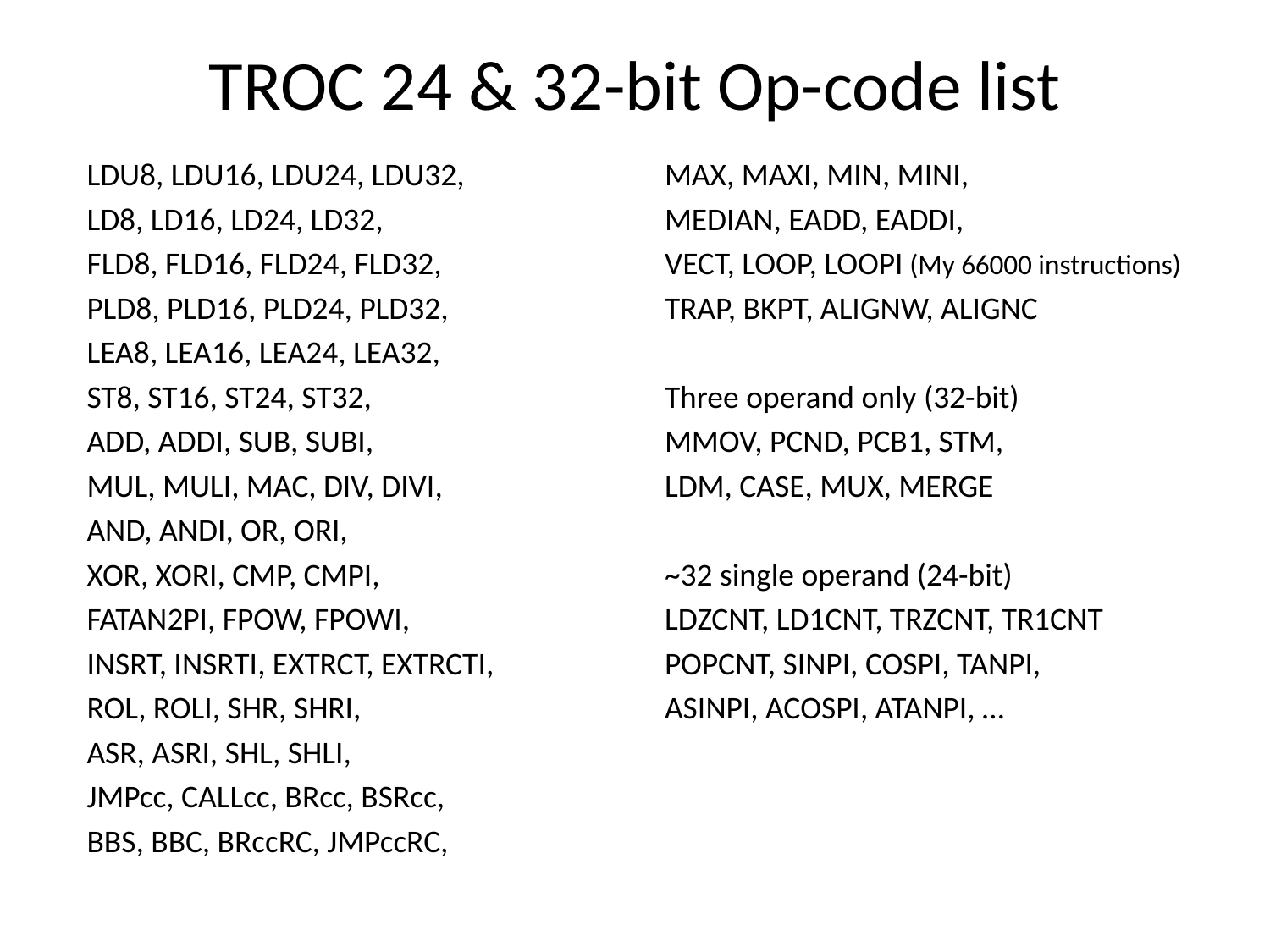

# TROC 24 & 32-bit Op-code list
LDU8, LDU16, LDU24, LDU32,
LD8, LD16, LD24, LD32,
FLD8, FLD16, FLD24, FLD32,
PLD8, PLD16, PLD24, PLD32,
LEA8, LEA16, LEA24, LEA32,
ST8, ST16, ST24, ST32,
ADD, ADDI, SUB, SUBI,
MUL, MULI, MAC, DIV, DIVI,
AND, ANDI, OR, ORI,
XOR, XORI, CMP, CMPI,
FATAN2PI, FPOW, FPOWI,
INSRT, INSRTI, EXTRCT, EXTRCTI,
ROL, ROLI, SHR, SHRI,
ASR, ASRI, SHL, SHLI,
JMPcc, CALLcc, BRcc, BSRcc,
BBS, BBC, BRccRC, JMPccRC,
MAX, MAXI, MIN, MINI,
MEDIAN, EADD, EADDI,
VECT, LOOP, LOOPI (My 66000 instructions)
TRAP, BKPT, ALIGNW, ALIGNC

Three operand only (32-bit)
MMOV, PCND, PCB1, STM,
LDM, CASE, MUX, MERGE

~32 single operand (24-bit)
LDZCNT, LD1CNT, TRZCNT, TR1CNT
POPCNT, SINPI, COSPI, TANPI,
ASINPI, ACOSPI, ATANPI, …